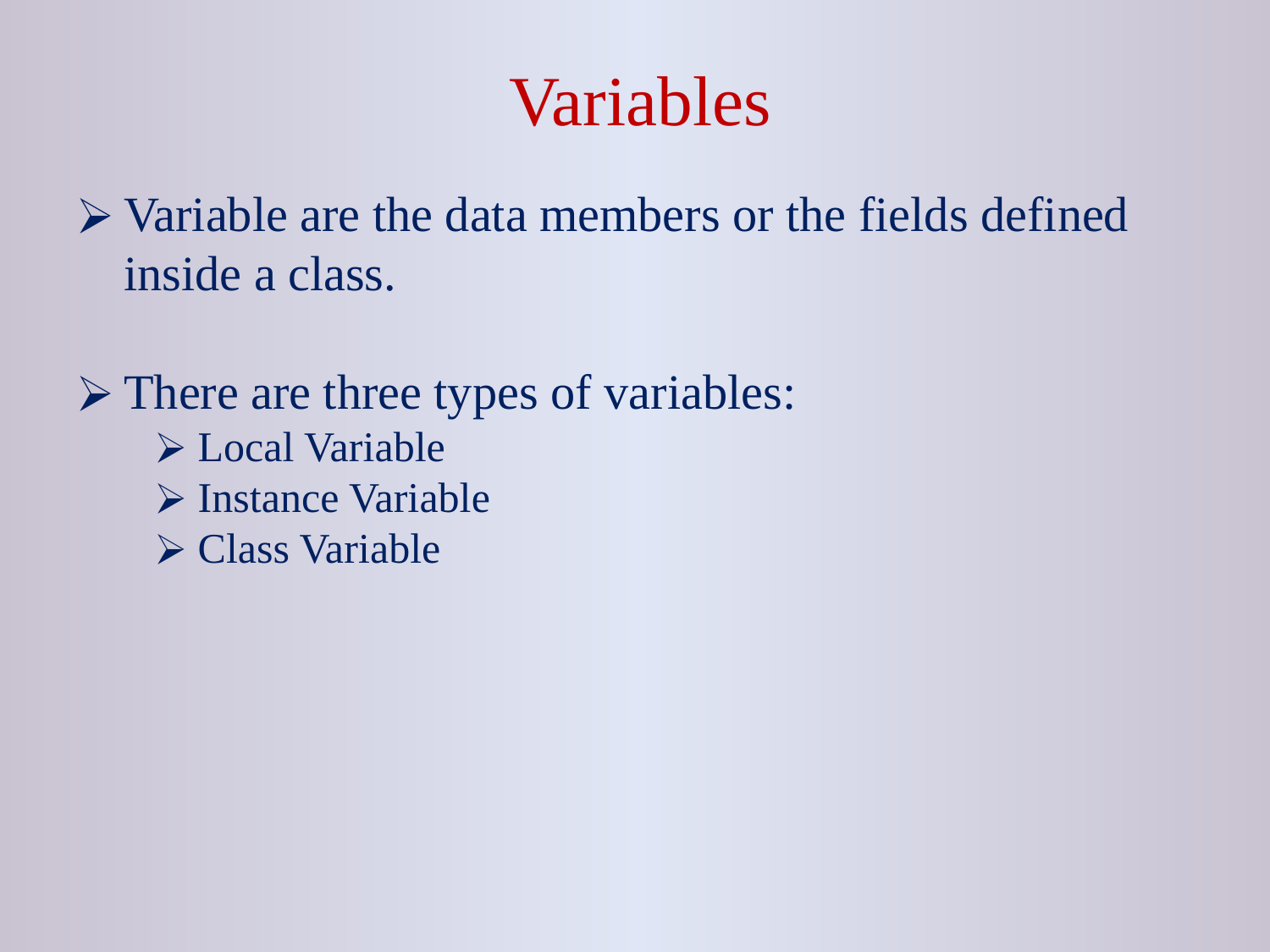

# Variables
Variable are the data members or the fields defined inside a class.

There are three types of variables:
 Local Variable
 Instance Variable
 Class Variable